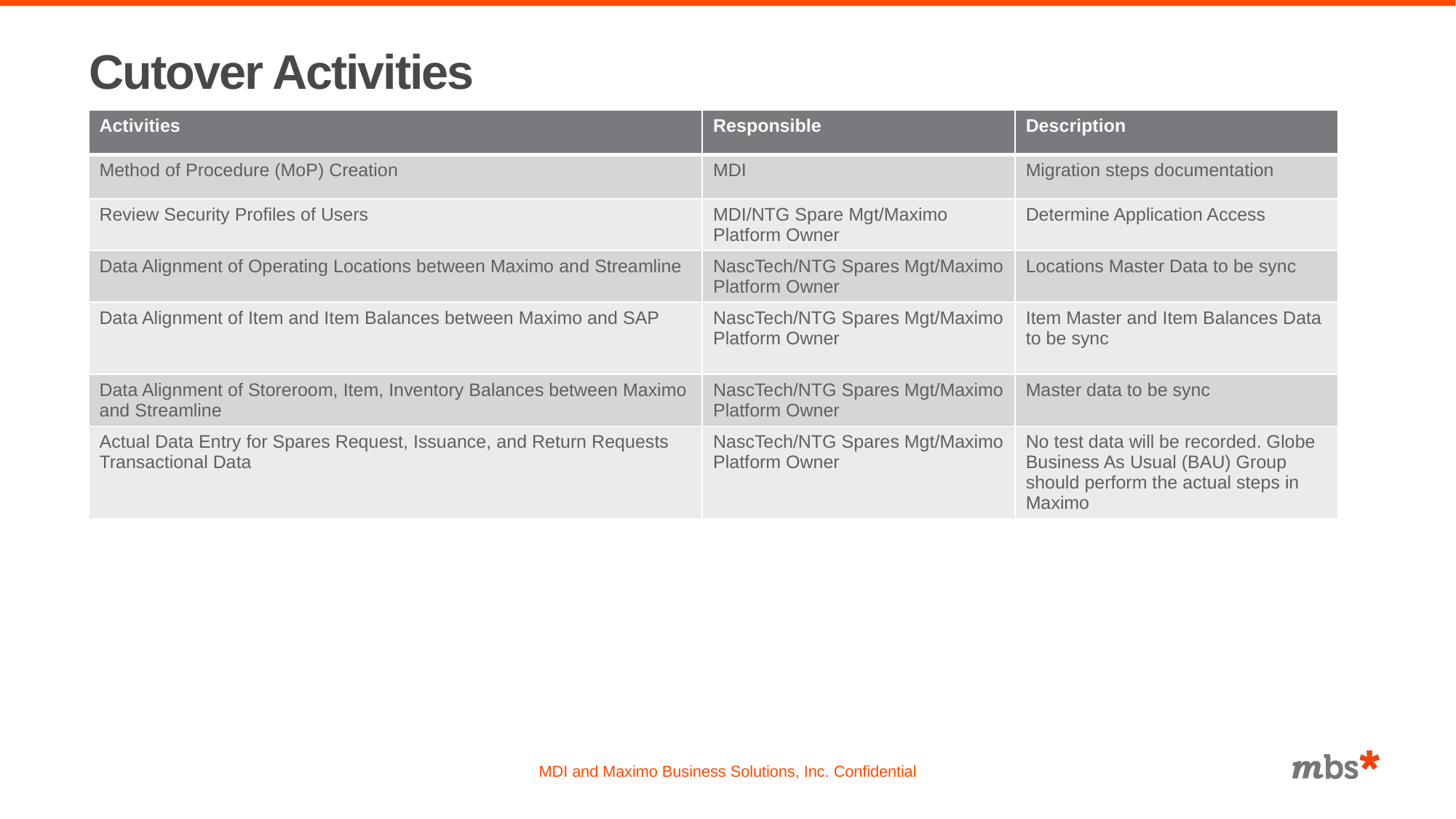

# Cutover Activities
| Activities | Responsible | Description |
| --- | --- | --- |
| Method of Procedure (MoP) Creation | MDI | Migration steps documentation |
| Review Security Profiles of Users | MDI/NTG Spare Mgt/Maximo Platform Owner | Determine Application Access |
| Data Alignment of Operating Locations between Maximo and Streamline | NascTech/NTG Spares Mgt/Maximo Platform Owner | Locations Master Data to be sync |
| Data Alignment of Item and Item Balances between Maximo and SAP | NascTech/NTG Spares Mgt/Maximo Platform Owner | Item Master and Item Balances Data to be sync |
| Data Alignment of Storeroom, Item, Inventory Balances between Maximo and Streamline | NascTech/NTG Spares Mgt/Maximo Platform Owner | Master data to be sync |
| Actual Data Entry for Spares Request, Issuance, and Return Requests Transactional Data | NascTech/NTG Spares Mgt/Maximo Platform Owner | No test data will be recorded. Globe Business As Usual (BAU) Group should perform the actual steps in Maximo |